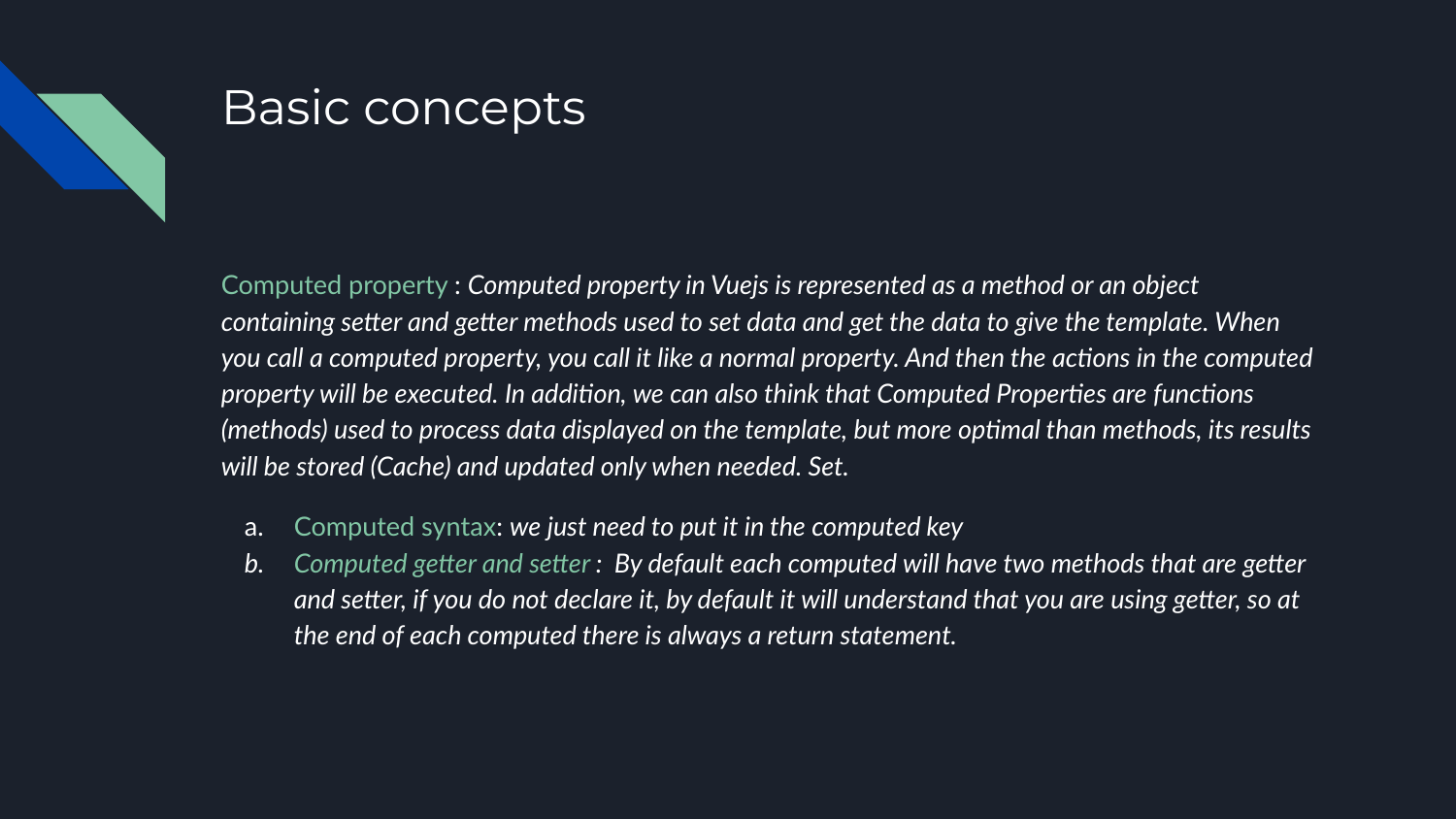

# Basic concepts
Computed property : Computed property in Vuejs is represented as a method or an object containing setter and getter methods used to set data and get the data to give the template. When you call a computed property, you call it like a normal property. And then the actions in the computed property will be executed. In addition, we can also think that Computed Properties are functions (methods) used to process data displayed on the template, but more optimal than methods, its results will be stored (Cache) and updated only when needed. Set.
Computed syntax: we just need to put it in the computed key
Computed getter and setter :  By default each computed will have two methods that are getter and setter, if you do not declare it, by default it will understand that you are using getter, so at the end of each computed there is always a return statement.